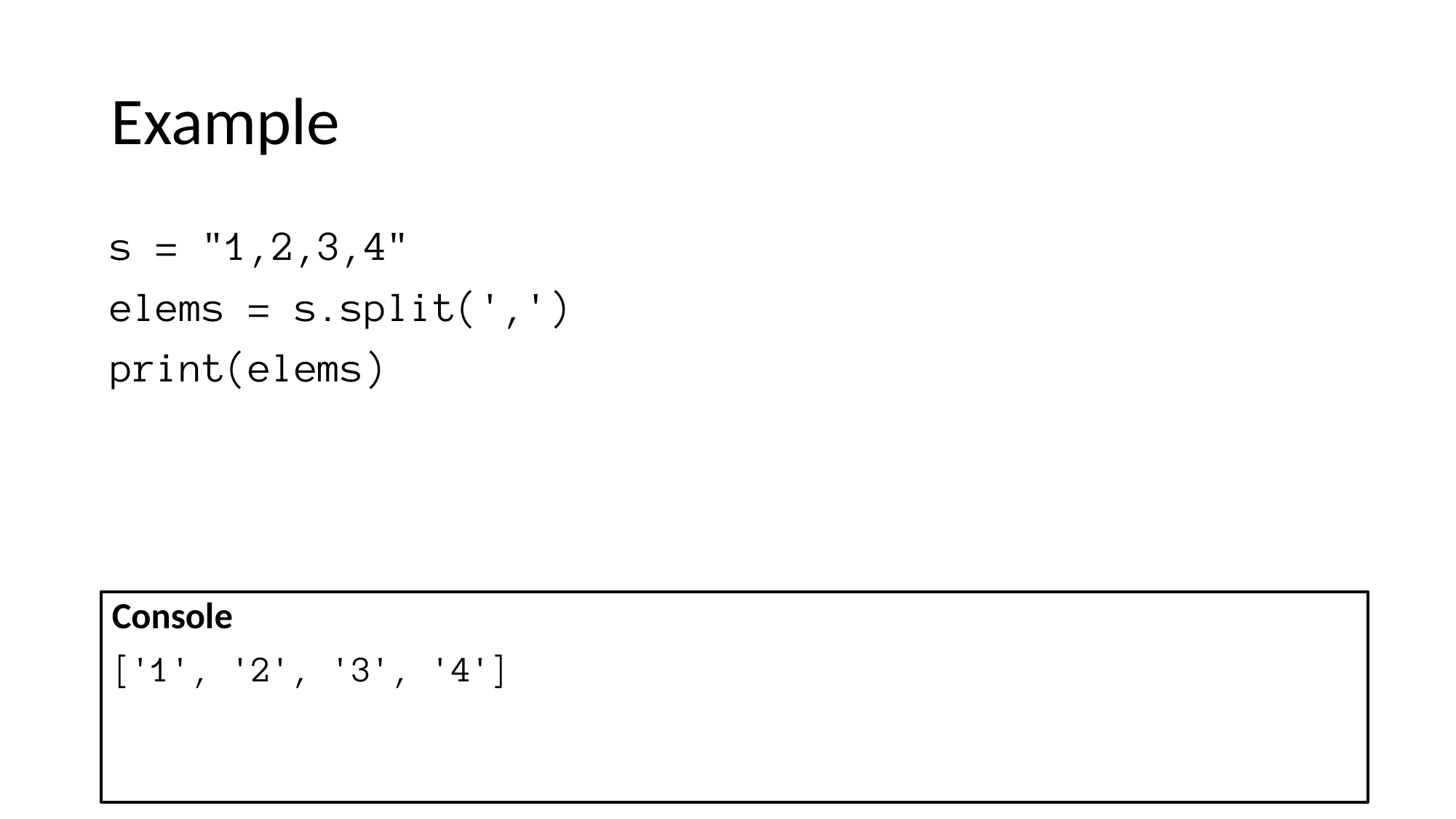

# Example
s = "1,2,3,4"
elems = s.split(',')
print(elems)
Console
['1', '2', '3', '4']